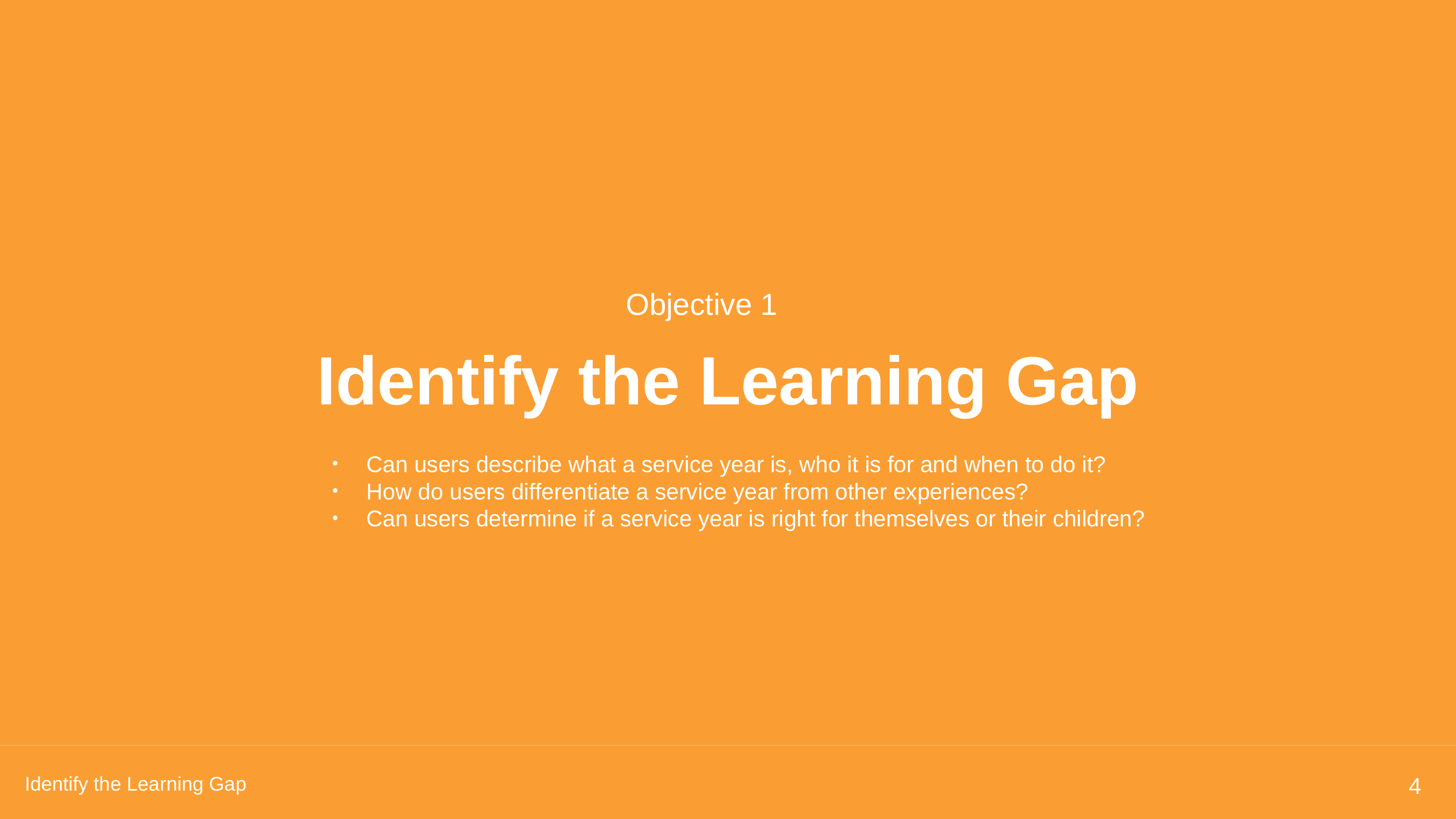

Objective 1
# Identify the Learning Gap
Can users describe what a service year is, who it is for and when to do it?
How do users differentiate a service year from other experiences?
Can users determine if a service year is right for themselves or their children?
Identify the Learning Gap
4